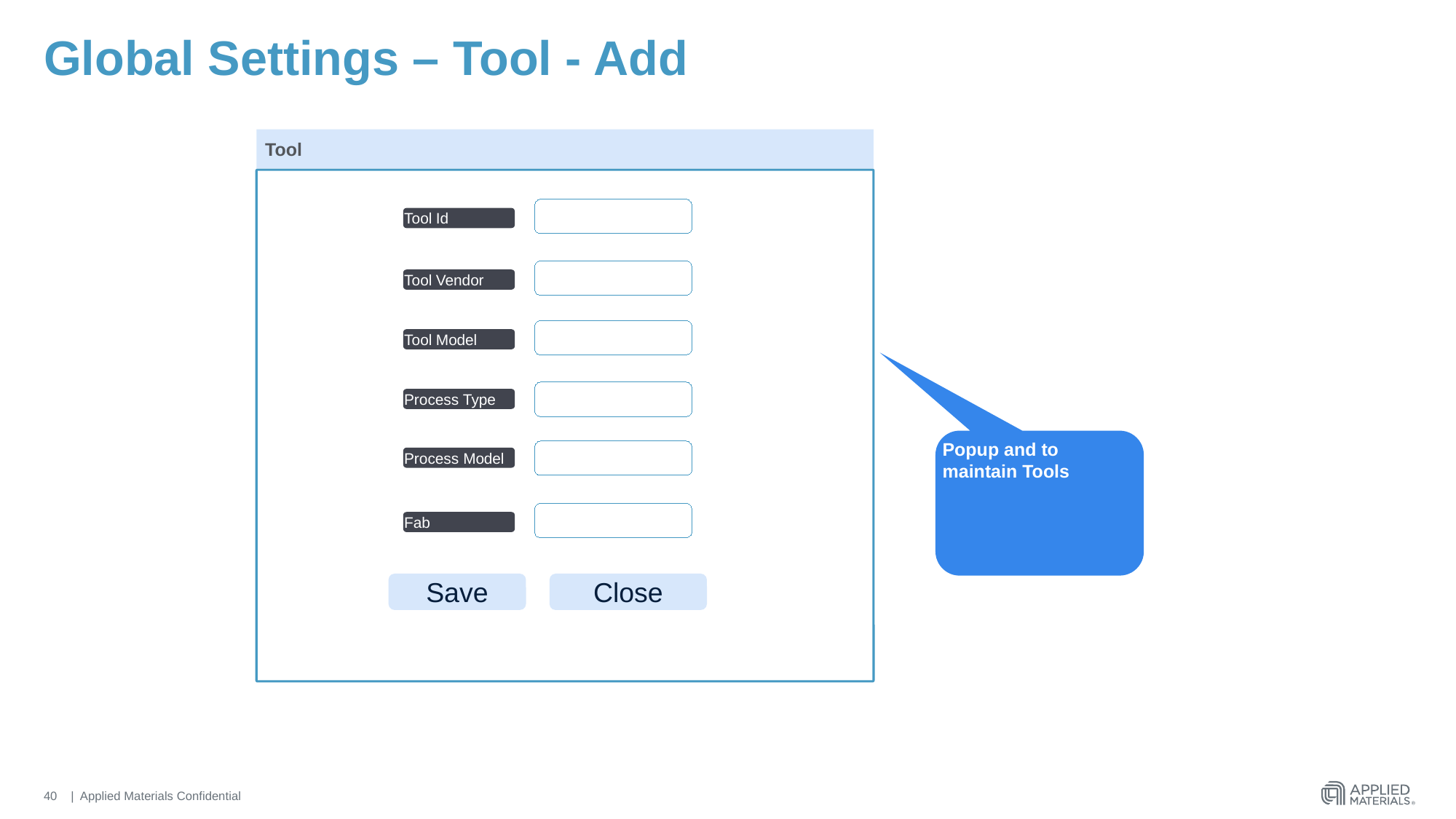

# Global Settings – Tool - Add
Tool

Tool Id

Tool Vendor

Tool Model

Process Type
Popup and to maintain Tools

Process Model

Fab
Close
Save
40